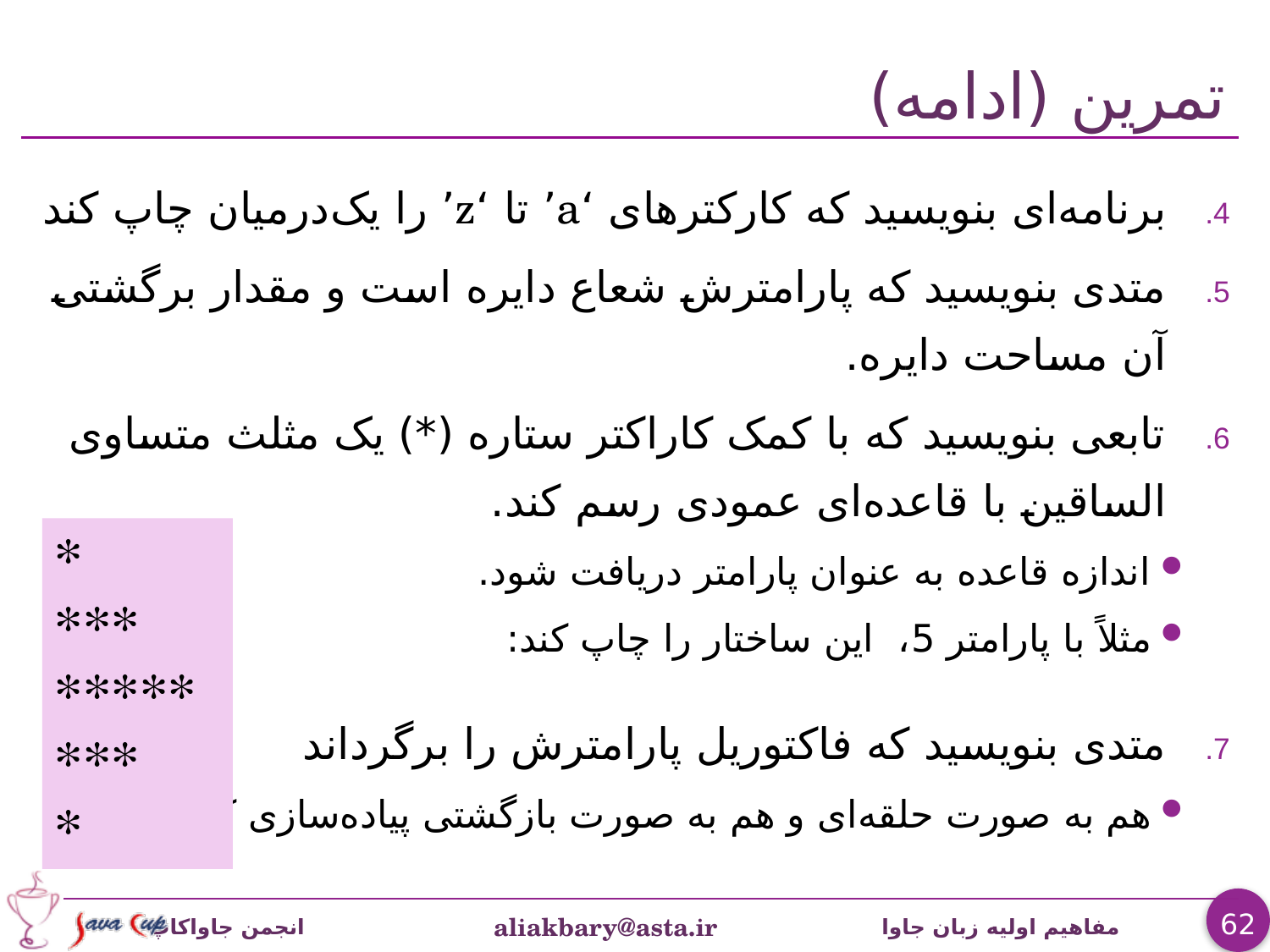

# تمرين (ادامه)
برنامه‌ای بنويسید که کارکترهای ‘a’ تا ‘z’ را یک‌درميان چاپ کند
متدی بنويسيد که پارامترش شعاع دايره است و مقدار برگشتی آن مساحت دايره.
تابعی بنويسيد که با کمک کاراکتر ستاره (*) يک مثلث متساوی الساقين با قاعده‌ای عمودی رسم کند.
اندازه قاعده به عنوان پارامتر دريافت شود.
مثلاً با پارامتر 5،  اين ساختار را چاپ کند:

متدی بنويسيد که فاکتوريل پارامترش را برگرداند
هم به صورت حلقه‌ای و هم به صورت بازگشتی پياده‌سازی کنید
*
***
*****
***
*